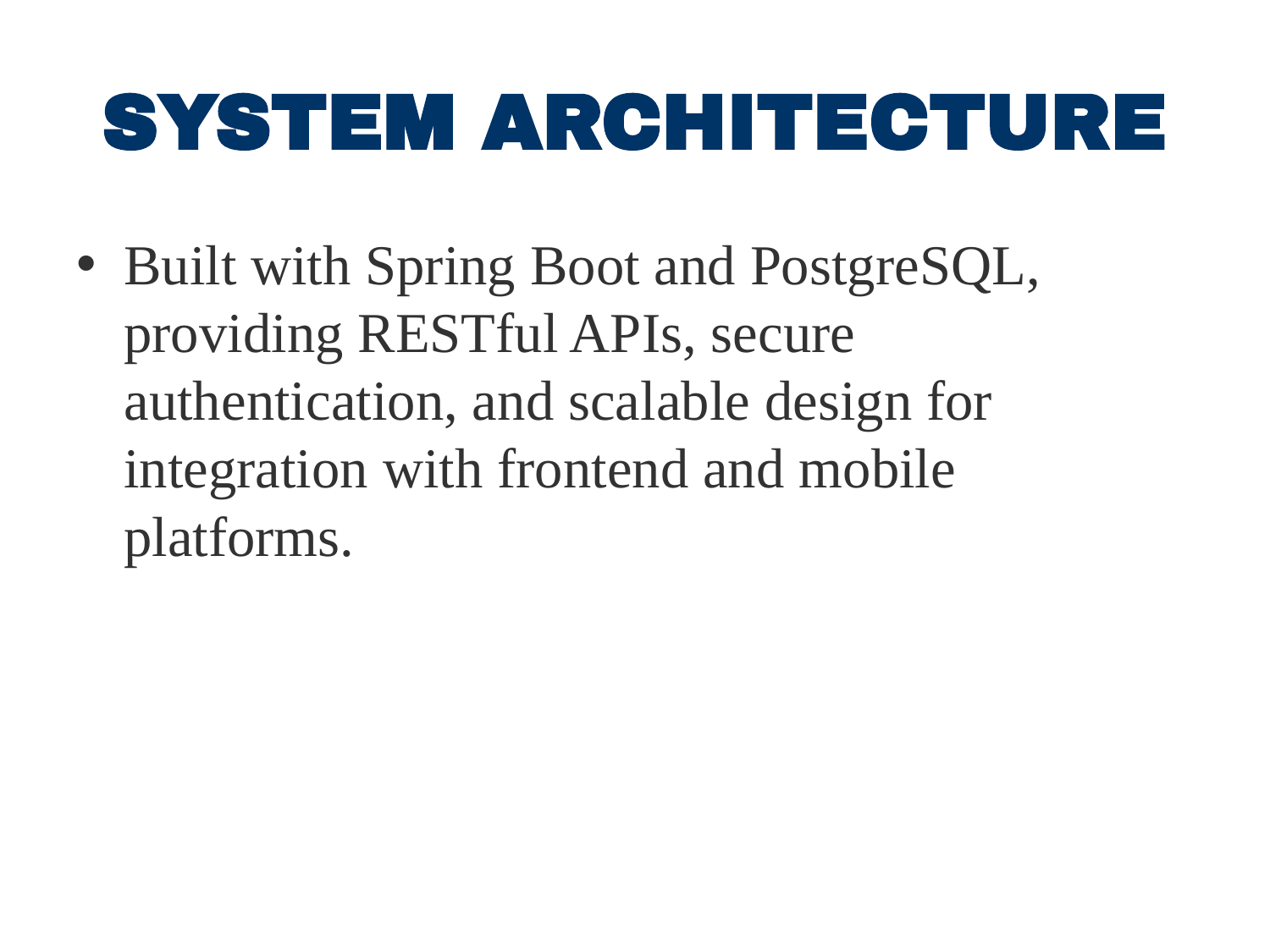

# SYSTEM ARCHITECTURE
Built with Spring Boot and PostgreSQL, providing RESTful APIs, secure authentication, and scalable design for integration with frontend and mobile platforms.